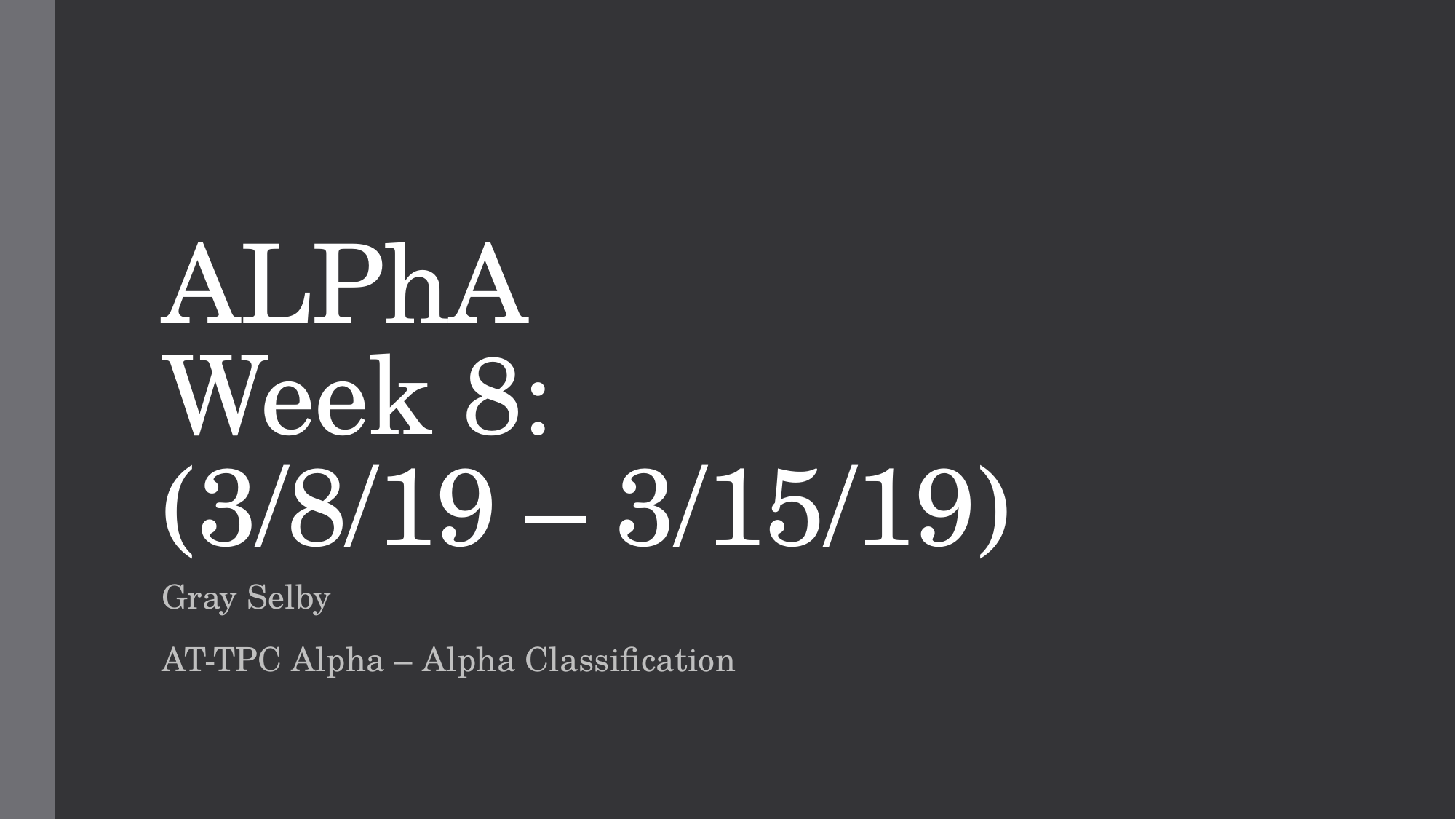

# ALPhA Week 8: (3/8/19 – 3/15/19)
Gray Selby
AT-TPC Alpha – Alpha Classification